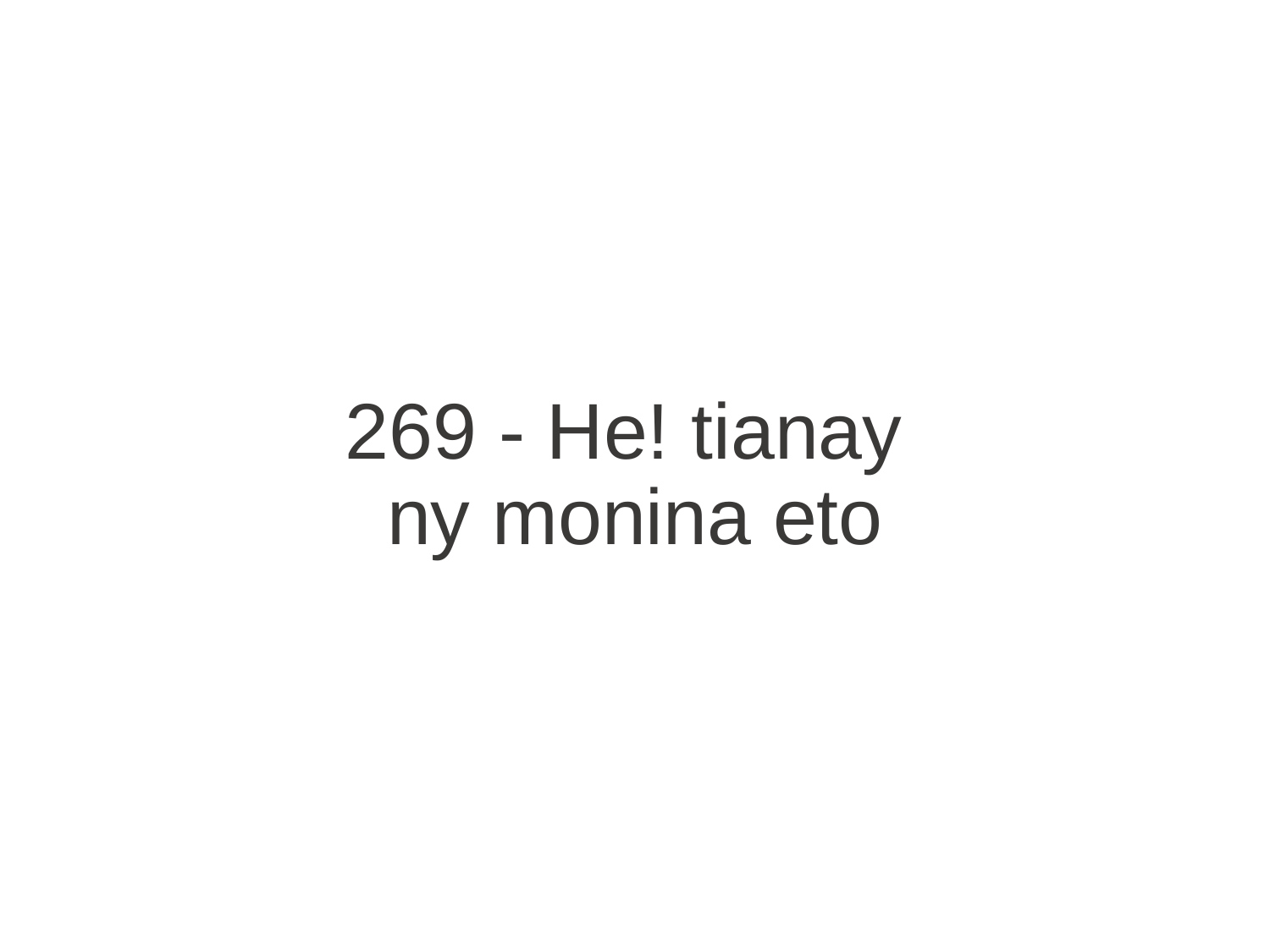

269 - He! tianay
ny monina eto